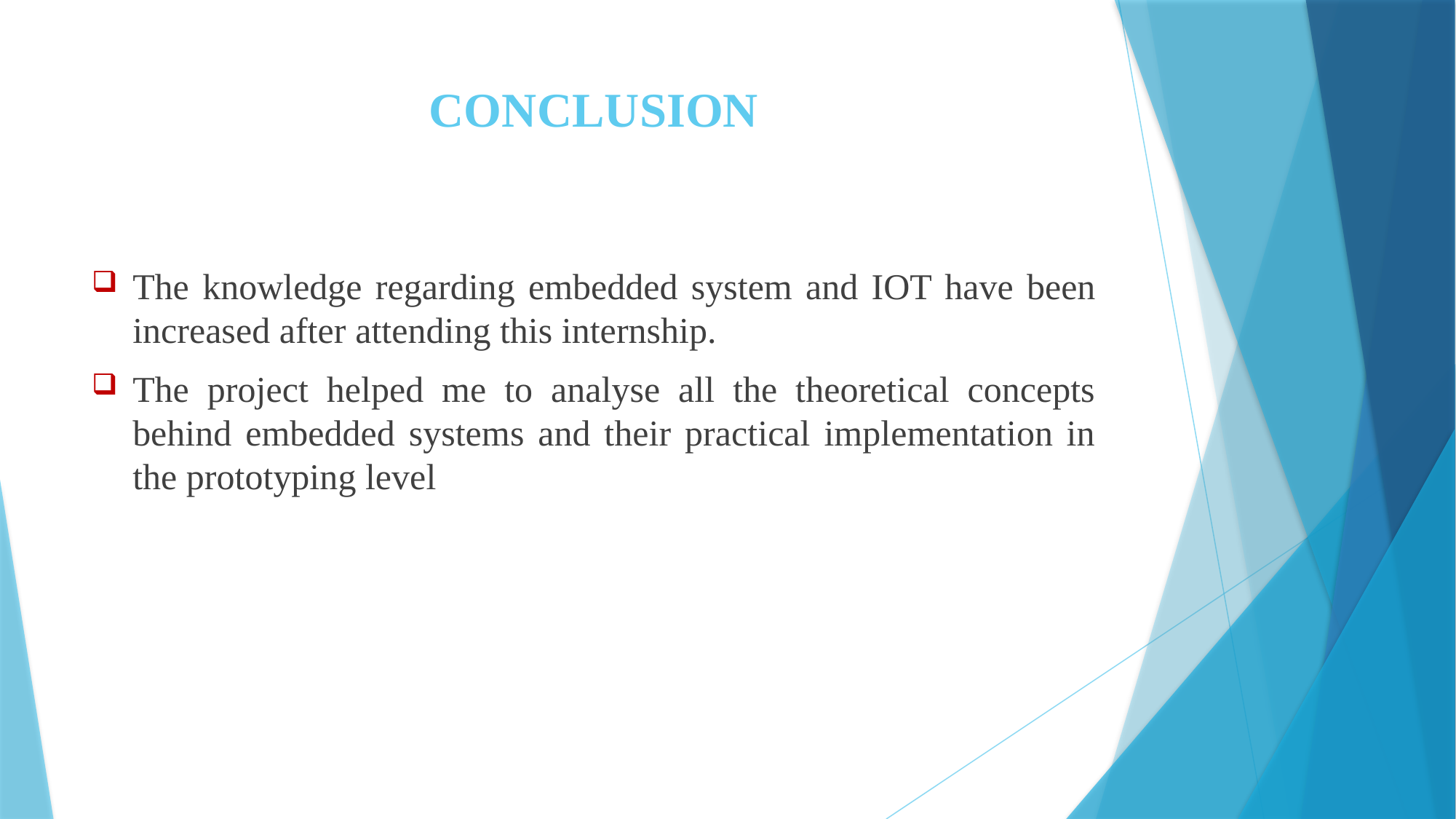

# CONCLUSION
The knowledge regarding embedded system and IOT have been increased after attending this internship.
The project helped me to analyse all the theoretical concepts behind embedded systems and their practical implementation in the prototyping level